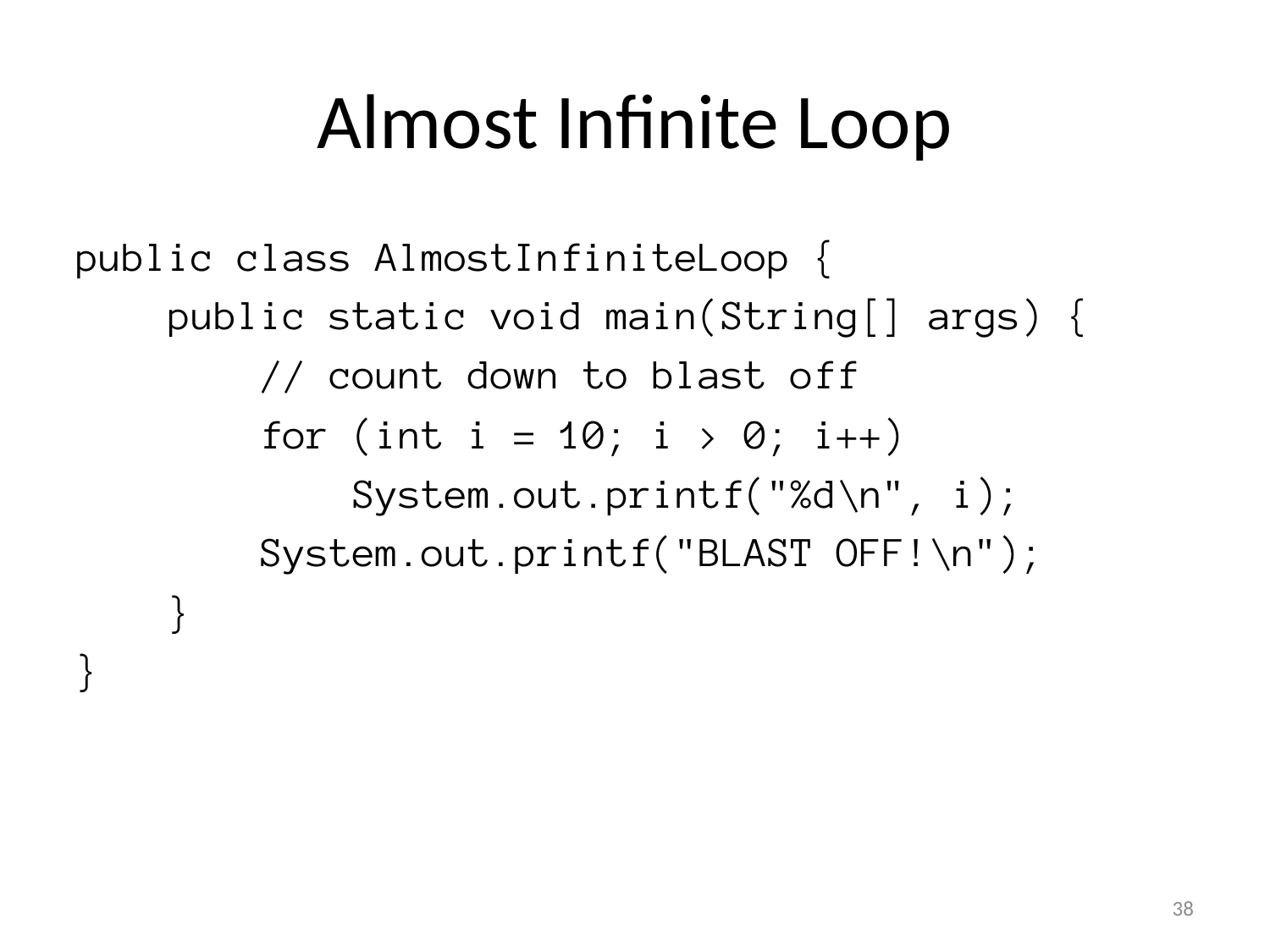

# Almost Infinite Loop
public class AlmostInfiniteLoop {
    public static void main(String[] args) {
        // count down to blast off
        for (int i = 10; i > 0; i++)
            System.out.printf("%d\n", i);
        System.out.printf("BLAST OFF!\n");
    }
}

38